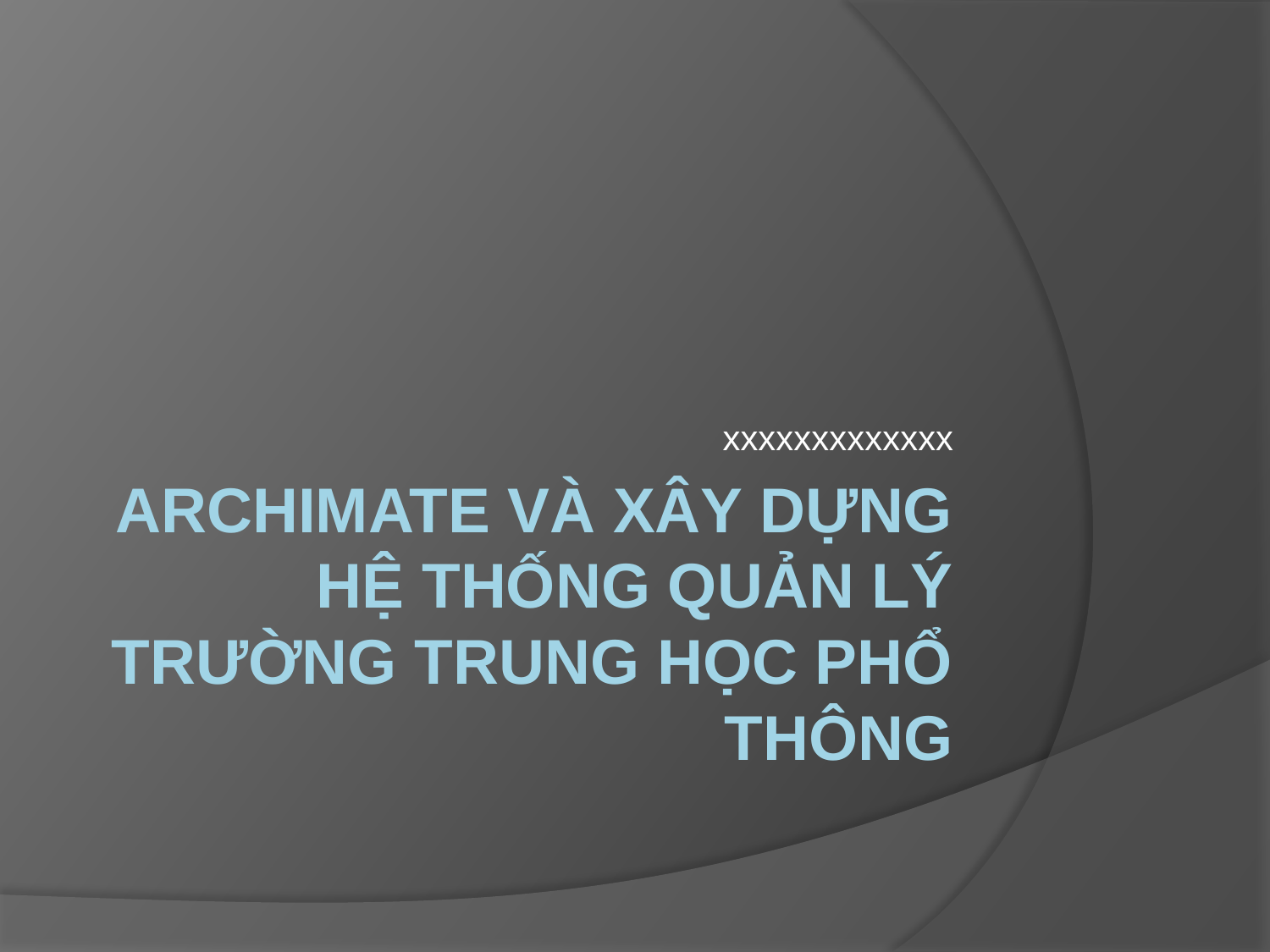

xxxxxxxxxxxxx
# ARCHIMATE VÀ XÂY DỰNG HỆ THỐNG QUẢN LÝ TRƯỜNG TRUNG HỌC PHỔ THÔNG